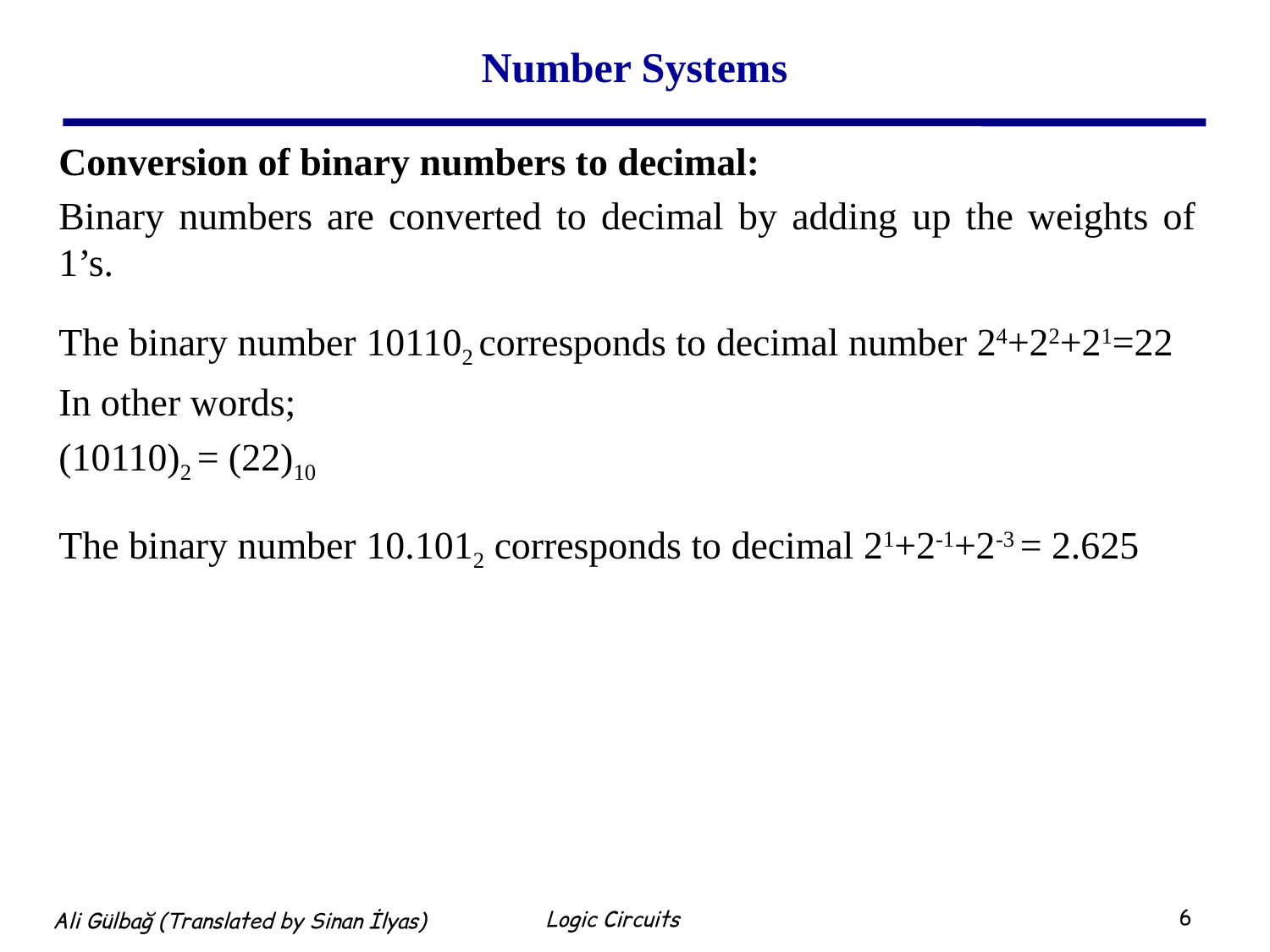

# Number Systems
Conversion of binary numbers to decimal:
Binary numbers are converted to decimal by adding up the weights of 1’s.

The binary number 101102 corresponds to decimal number 24+22+21=22
In other words;
(10110)2 = (22)10

The binary number 10.1012 corresponds to decimal 21+2-1+2-3 = 2.625
Logic Circuits